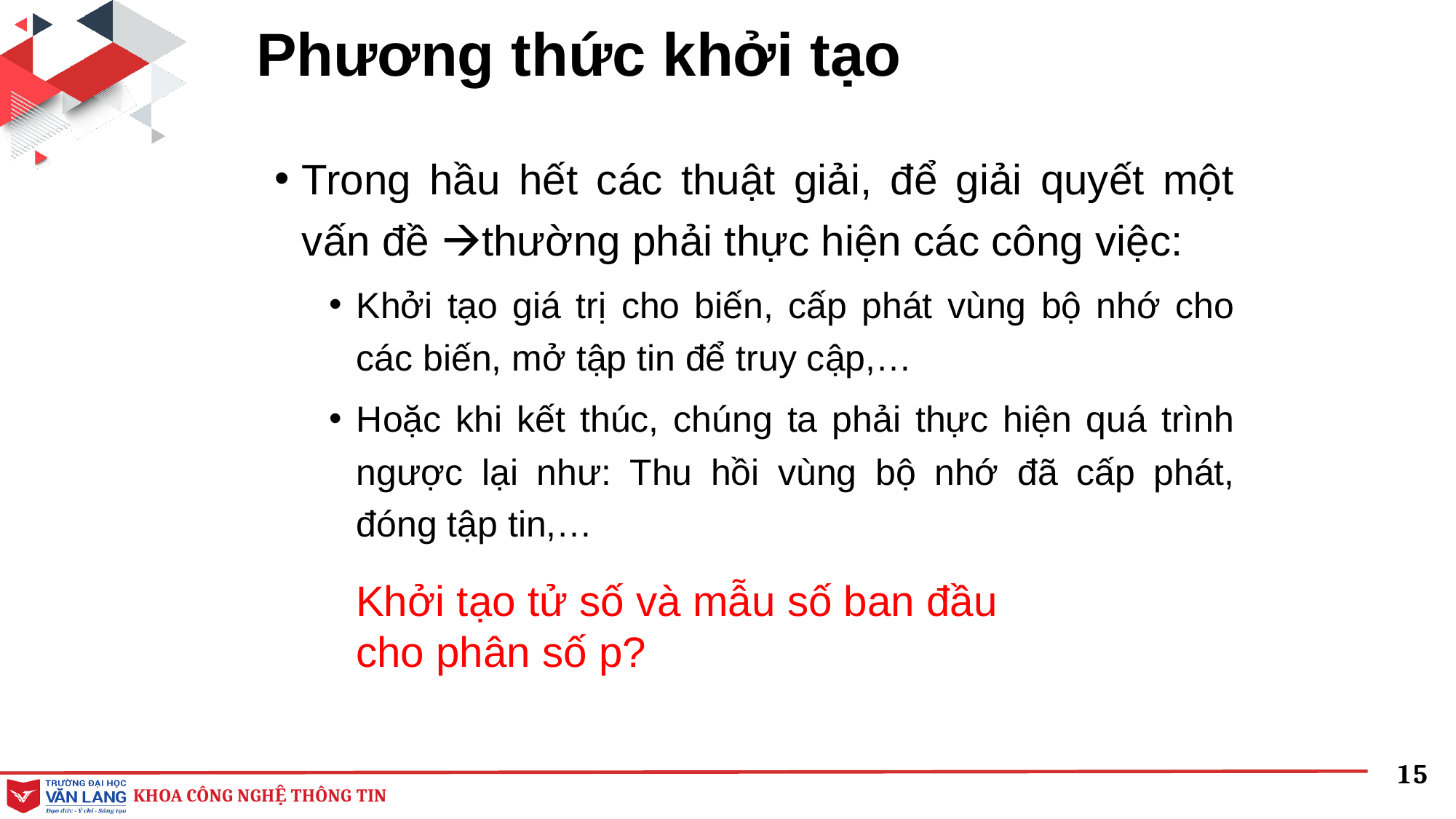

# Phương thức khởi tạo
Trong hầu hết các thuật giải, để giải quyết một vấn đề 🡪thường phải thực hiện các công việc:
Khởi tạo giá trị cho biến, cấp phát vùng bộ nhớ cho các biến, mở tập tin để truy cập,…
Hoặc khi kết thúc, chúng ta phải thực hiện quá trình ngược lại như: Thu hồi vùng bộ nhớ đã cấp phát, đóng tập tin,…
Khởi tạo tử số và mẫu số ban đầu cho phân số p?